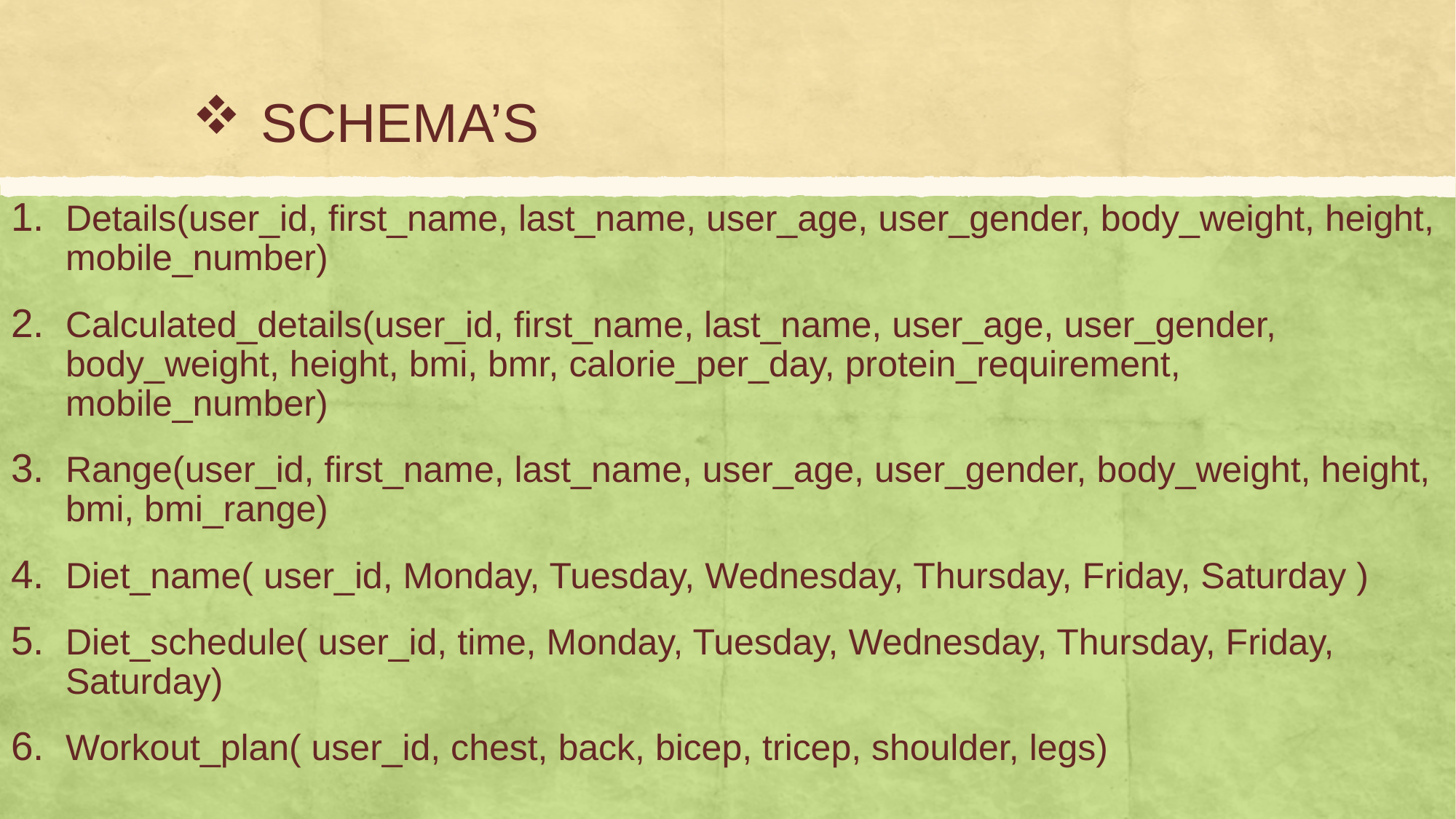

# SCHEMA’S
Details(user_id, first_name, last_name, user_age, user_gender, body_weight, height, mobile_number)
Calculated_details(user_id, first_name, last_name, user_age, user_gender, body_weight, height, bmi, bmr, calorie_per_day, protein_requirement, mobile_number)
Range(user_id, first_name, last_name, user_age, user_gender, body_weight, height, bmi, bmi_range)
Diet_name( user_id, Monday, Tuesday, Wednesday, Thursday, Friday, Saturday )
Diet_schedule( user_id, time, Monday, Tuesday, Wednesday, Thursday, Friday, Saturday)
Workout_plan( user_id, chest, back, bicep, tricep, shoulder, legs)